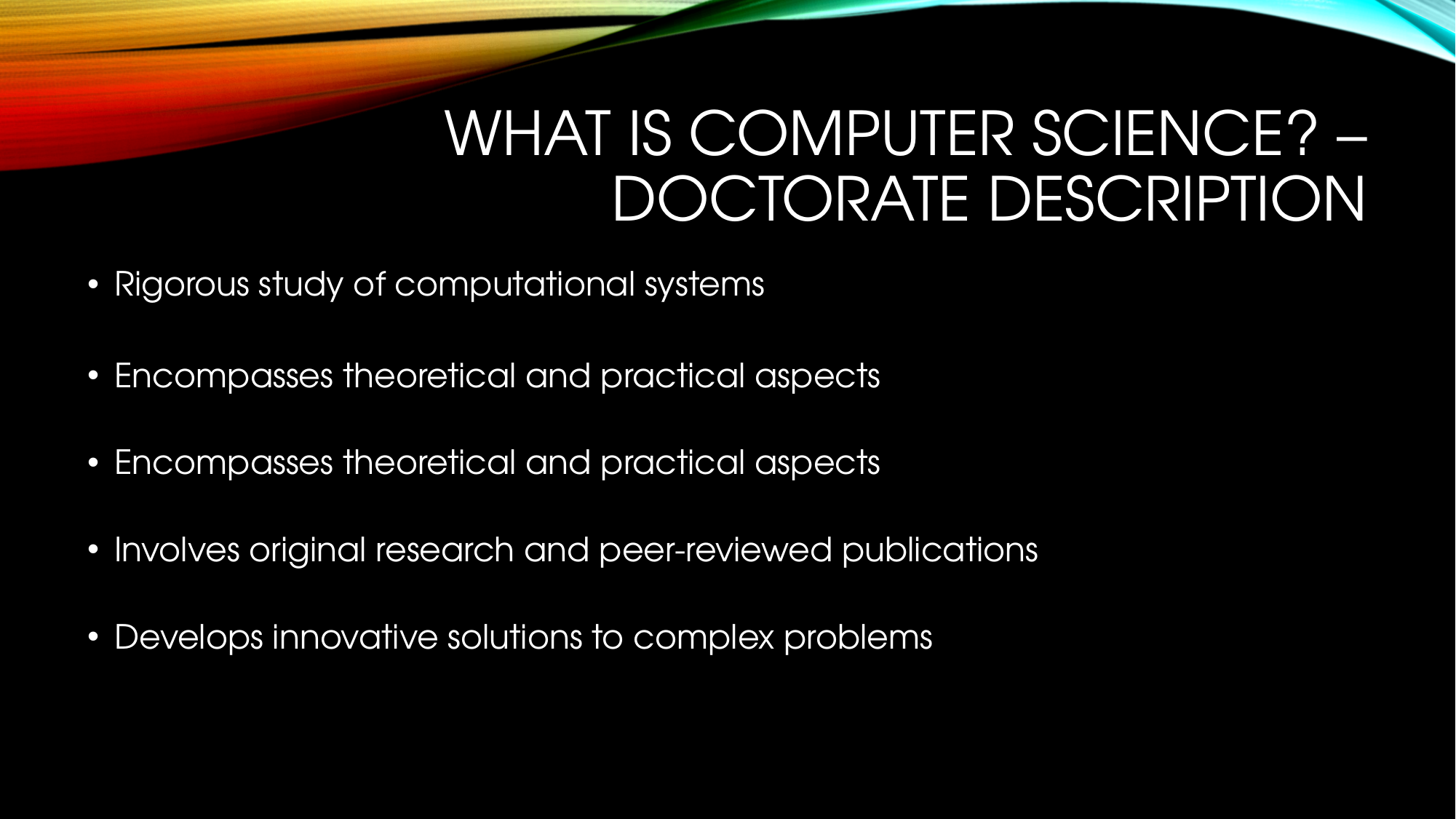

# What is Computer Science? – Doctorate Description
Rigorous study of computational systems
Encompasses theoretical and practical aspects
Encompasses theoretical and practical aspects
Involves original research and peer-reviewed publications
Develops innovative solutions to complex problems